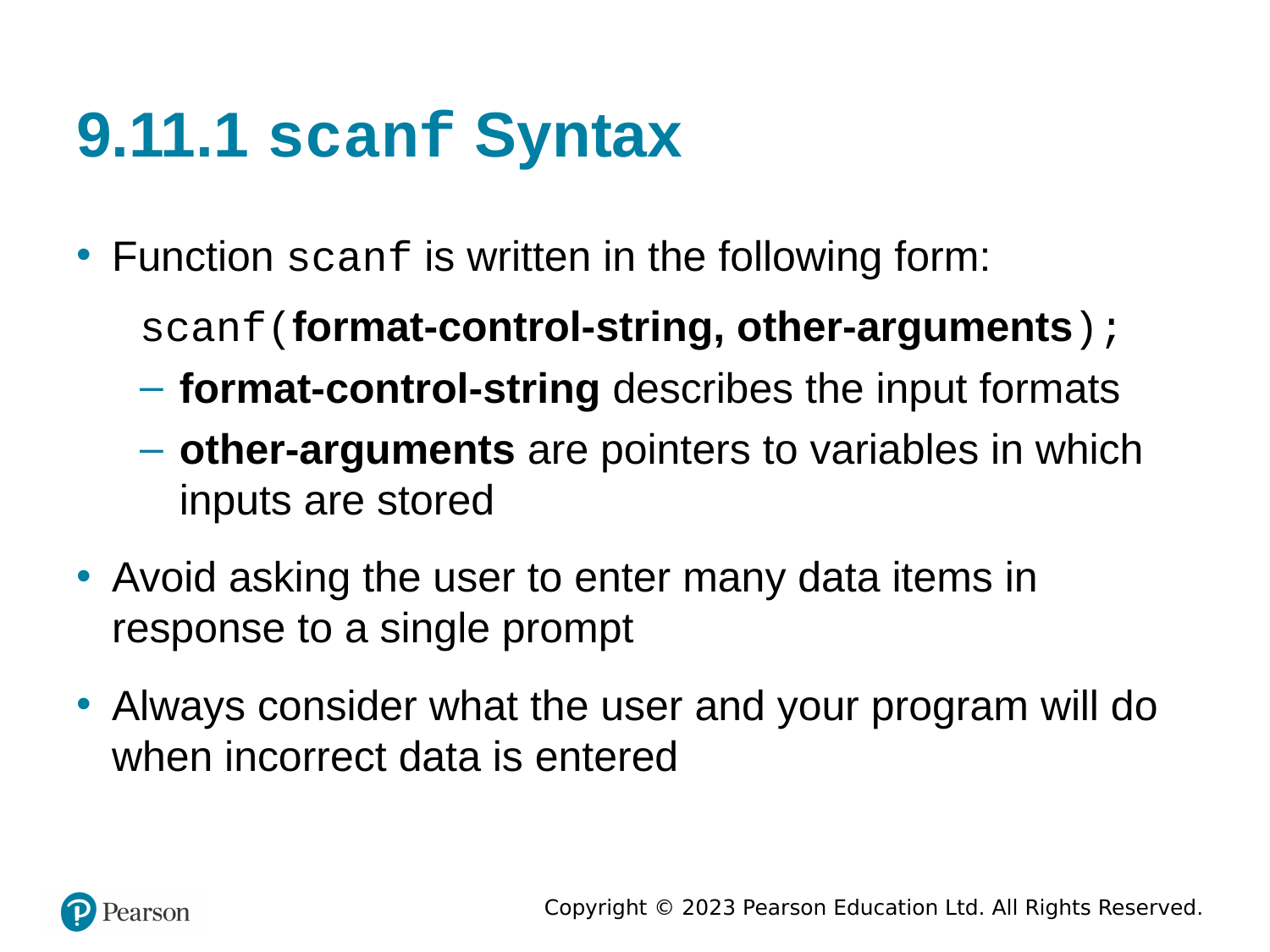

# 9.11.1 scanf Syntax
Function scanf is written in the following form:
scanf(format-control-string, other-arguments);
format-control-string describes the input formats
other-arguments are pointers to variables in which inputs are stored
Avoid asking the user to enter many data items in response to a single prompt
Always consider what the user and your program will do when incorrect data is entered